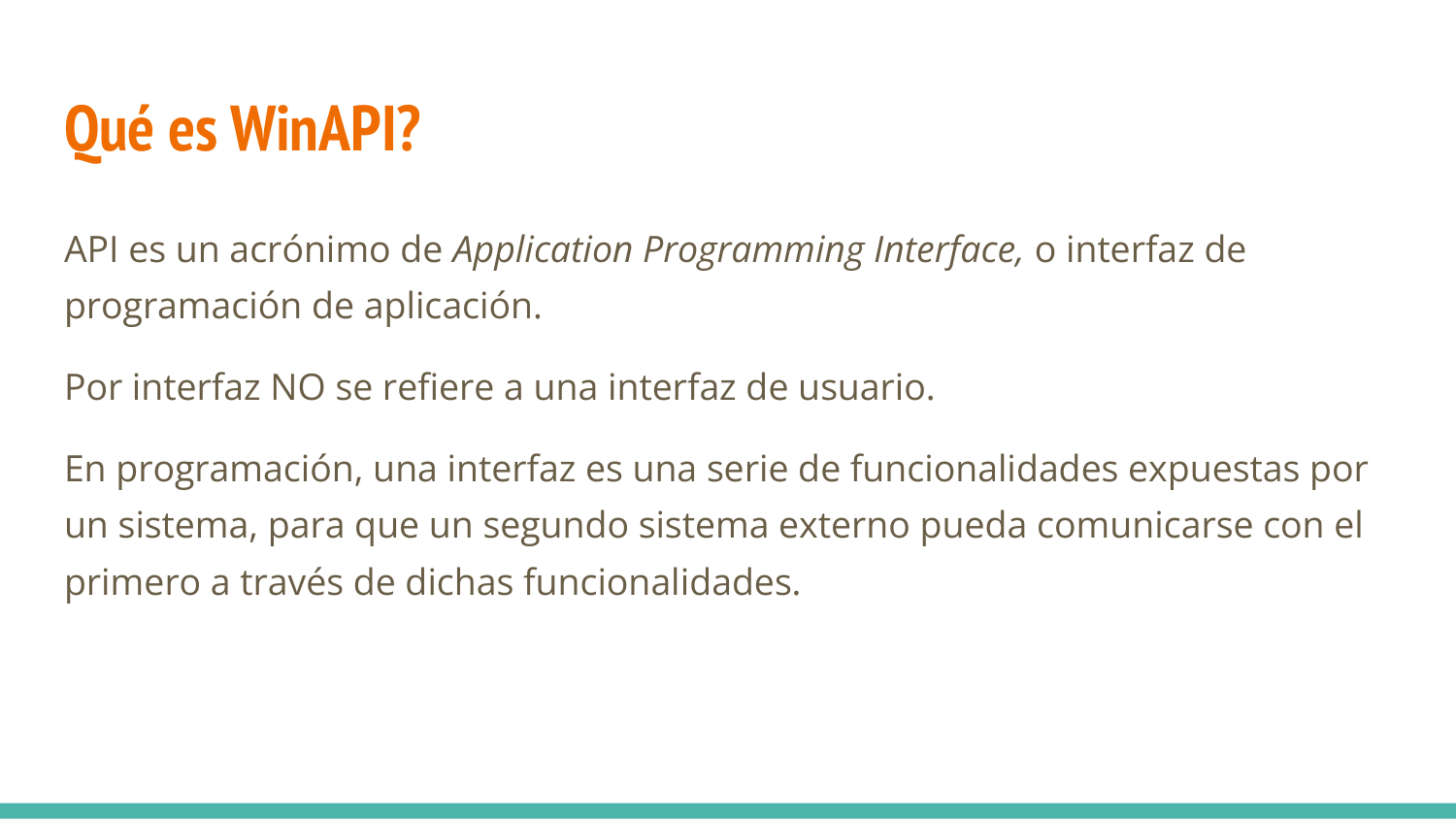

# Qué es WinAPI?
API es un acrónimo de Application Programming Interface, o interfaz de programación de aplicación.
Por interfaz NO se refiere a una interfaz de usuario.
En programación, una interfaz es una serie de funcionalidades expuestas por un sistema, para que un segundo sistema externo pueda comunicarse con el primero a través de dichas funcionalidades.